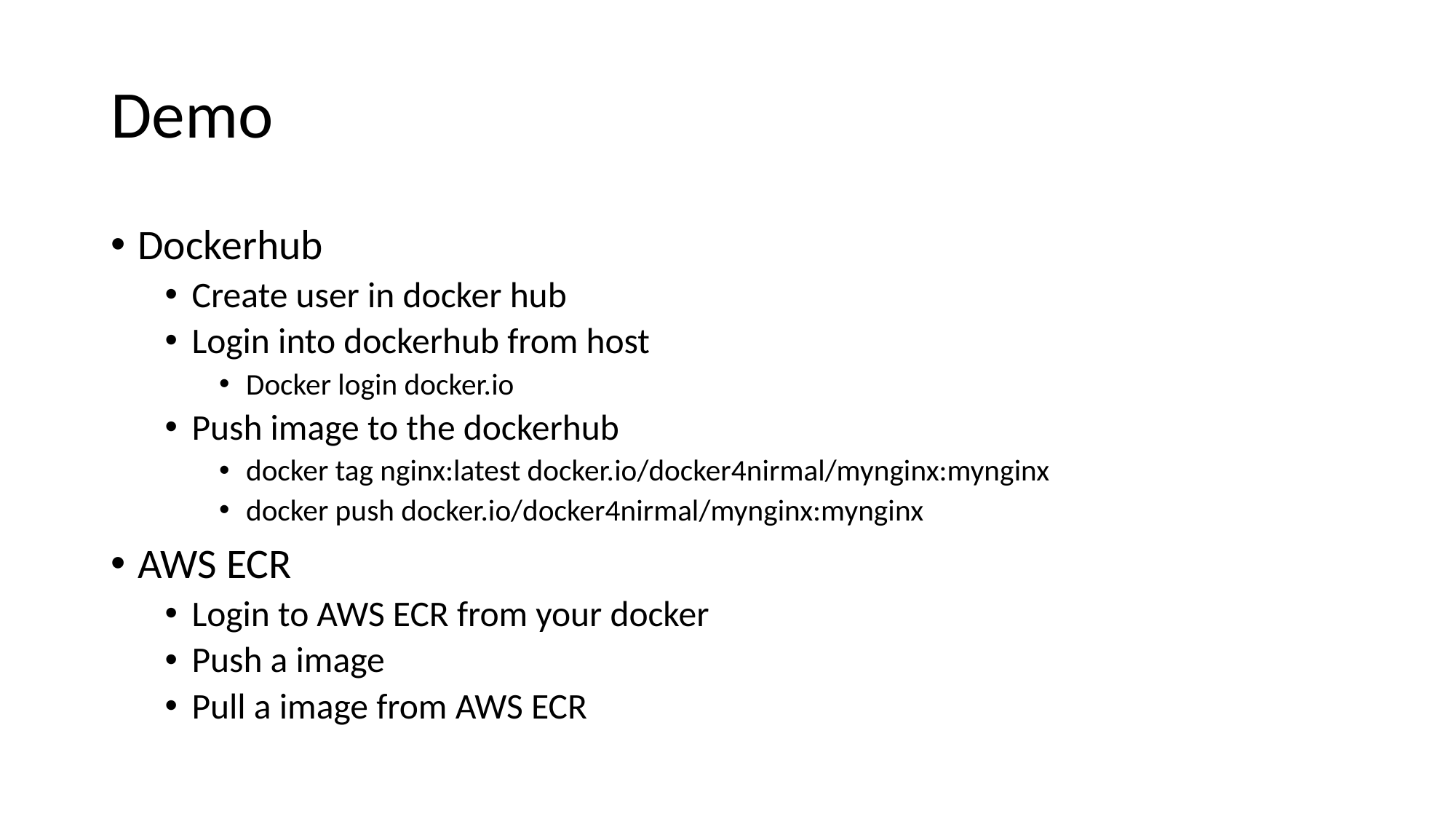

# Demo
Dockerhub
Create user in docker hub
Login into dockerhub from host
Docker login docker.io
Push image to the dockerhub
docker tag nginx:latest docker.io/docker4nirmal/mynginx:mynginx
docker push docker.io/docker4nirmal/mynginx:mynginx
AWS ECR
Login to AWS ECR from your docker
Push a image
Pull a image from AWS ECR